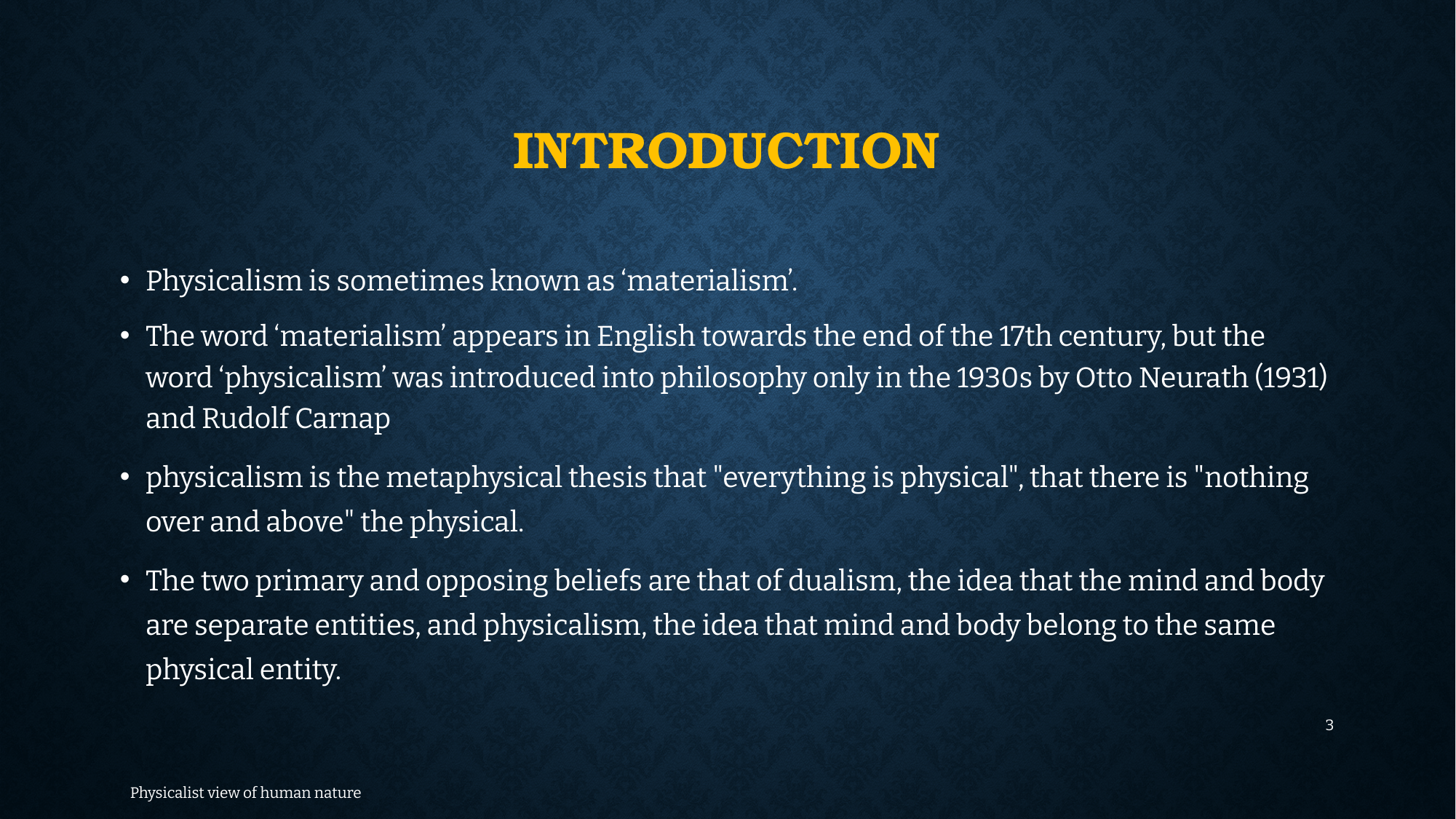

# Introduction
Physicalism is sometimes known as ‘materialism’.
The word ‘materialism’ appears in English towards the end of the 17th century, but the word ‘physicalism’ was introduced into philosophy only in the 1930s by Otto Neurath (1931) and Rudolf Carnap
physicalism is the metaphysical thesis that "everything is physical", that there is "nothing over and above" the physical.
The two primary and opposing beliefs are that of dualism, the idea that the mind and body are separate entities, and physicalism, the idea that mind and body belong to the same physical entity.
3
Physicalist view of human nature